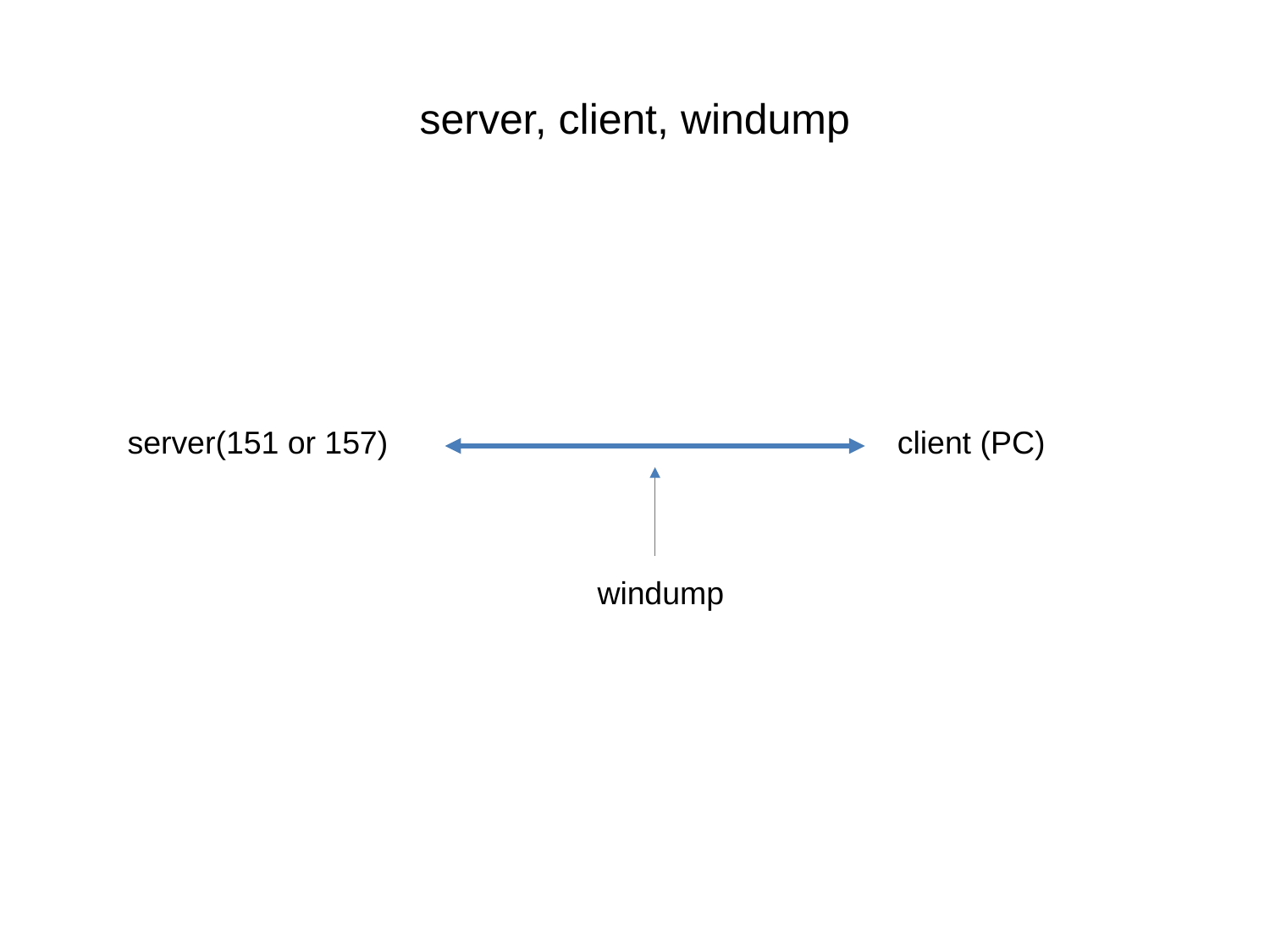

# server, client, windump
server(151 or 157)
client (PC)
windump